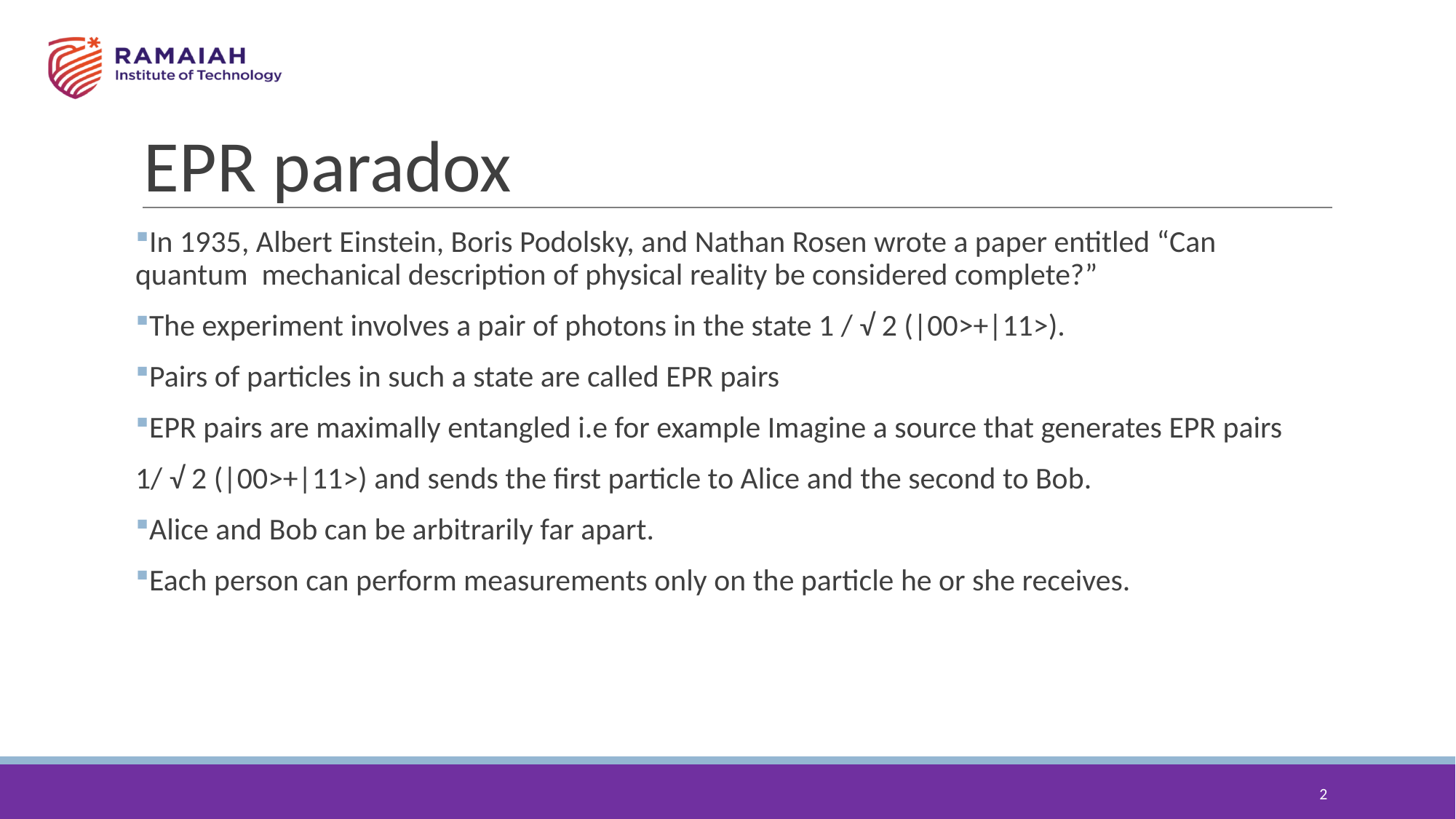

# EPR paradox
In 1935, Albert Einstein, Boris Podolsky, and Nathan Rosen wrote a paper entitled “Can quantum  mechanical description of physical reality be considered complete?”
The experiment involves a pair of photons in the state 1 / √ 2 (|00>+|11>).
Pairs of particles in such a state are called EPR pairs
EPR pairs are maximally entangled i.e for example Imagine a source that generates EPR pairs
1/ √ 2 (|00>+|11>) and sends the first particle to Alice and the second to Bob.
Alice and Bob can be arbitrarily far apart.
Each person can perform measurements only on the particle he or she receives.
2